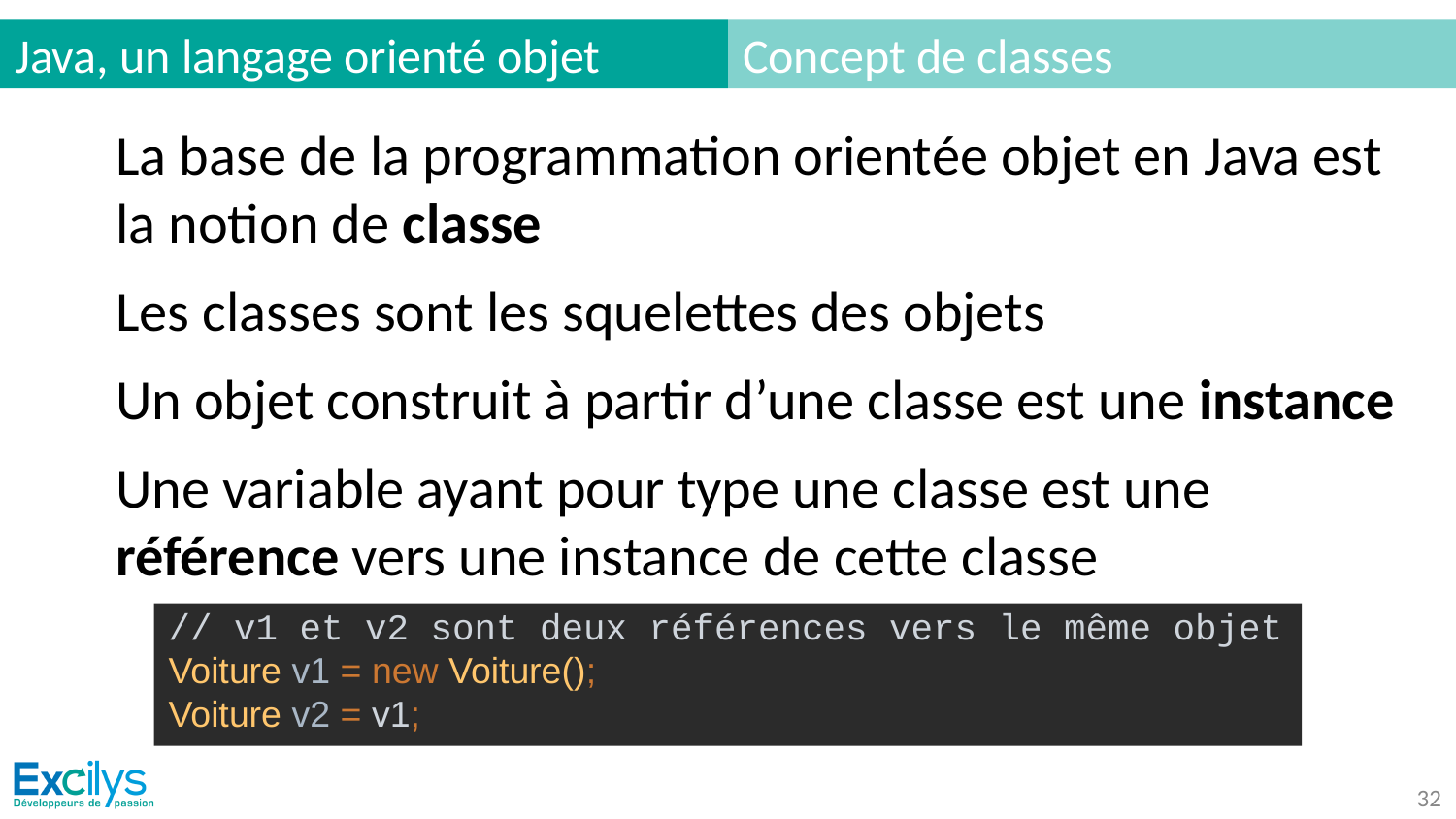

# Java, un langage orienté objet
Concept de classes
La base de la programmation orientée objet en Java est la notion de classe
Les classes sont les squelettes des objets
Un objet construit à partir d’une classe est une instance
Une variable ayant pour type une classe est une référence vers une instance de cette classe
// v1 et v2 sont deux références vers le même objet
Voiture v1 = new Voiture();
Voiture v2 = v1;
32